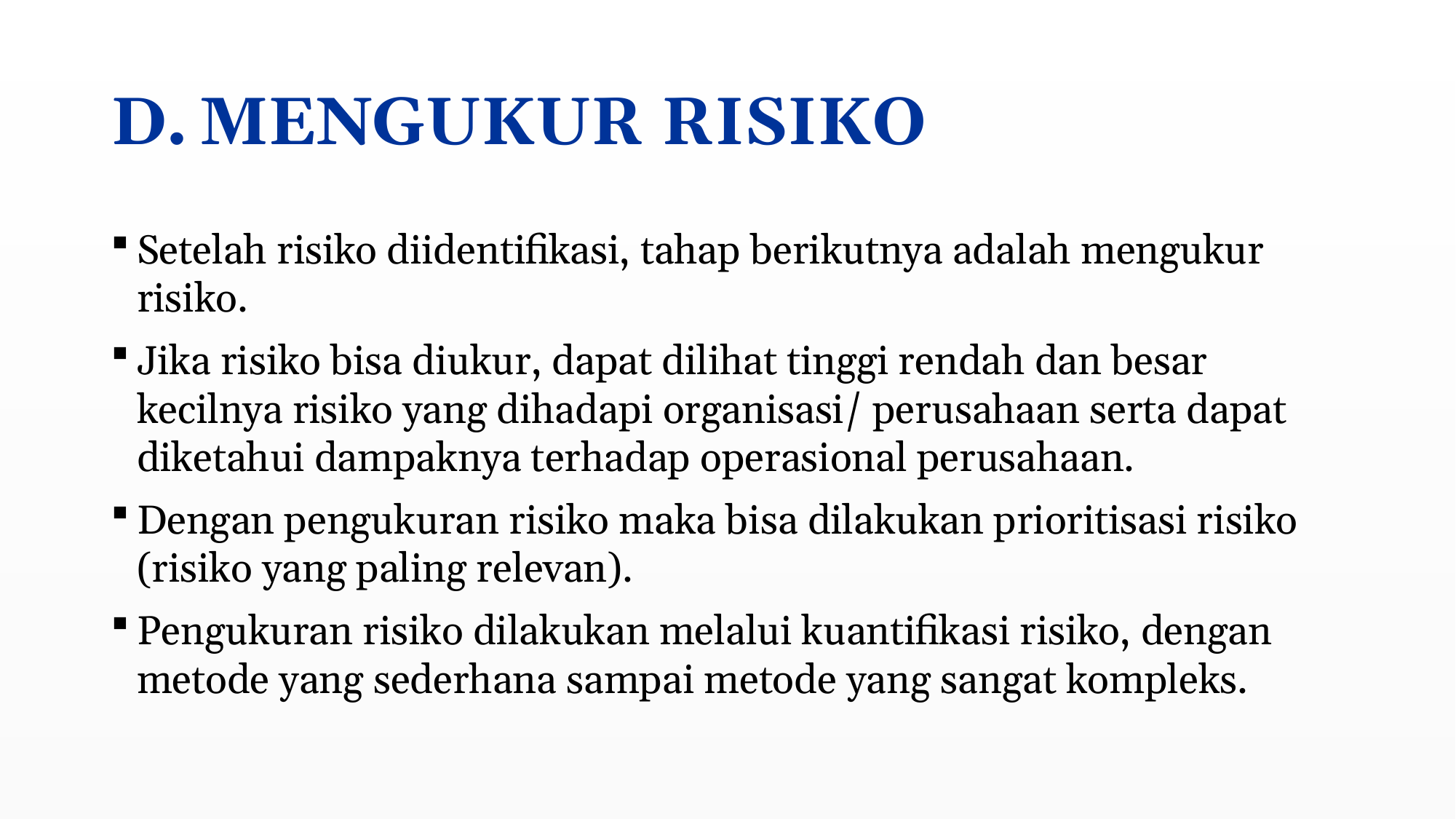

# MENGUKUR RISIKO
Setelah risiko diidentifikasi, tahap berikutnya adalah mengukur risiko.
Jika risiko bisa diukur, dapat dilihat tinggi rendah dan besar kecilnya risiko yang dihadapi organisasi/ perusahaan serta dapat diketahui dampaknya terhadap operasional perusahaan.
Dengan pengukuran risiko maka bisa dilakukan prioritisasi risiko (risiko yang paling relevan).
Pengukuran risiko dilakukan melalui kuantifikasi risiko, dengan metode yang sederhana sampai metode yang sangat kompleks.